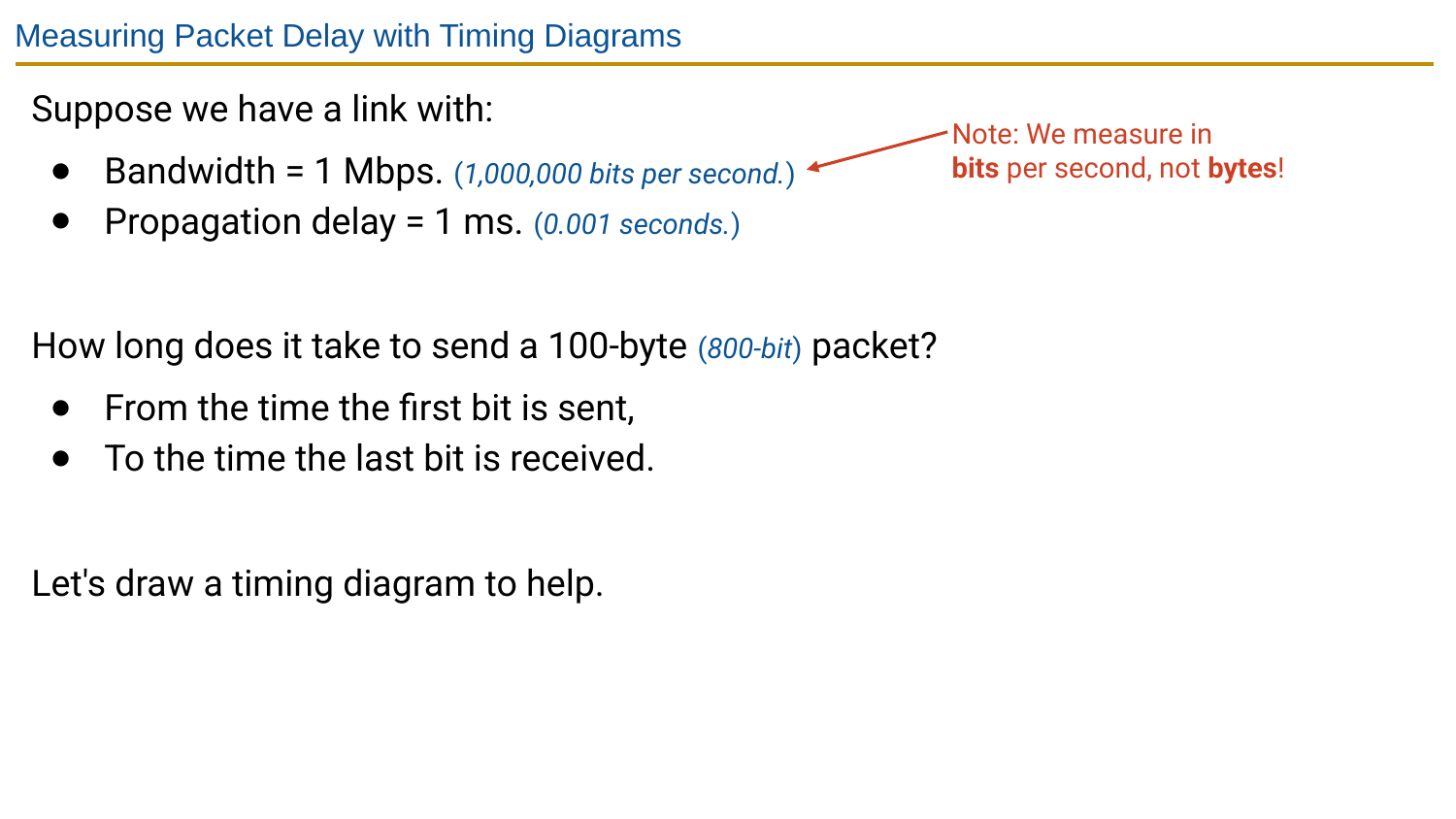

# Measuring Packet Delay with Timing Diagrams
Suppose we have a link with:
Bandwidth = 1 Mbps. (1,000,000 bits per second.)
Propagation delay = 1 ms. (0.001 seconds.)

How long does it take to send a 100-byte (800-bit) packet?
From the time the first bit is sent,
To the time the last bit is received.

Let's draw a timing diagram to help.
Note: We measure in
bits per second, not bytes!